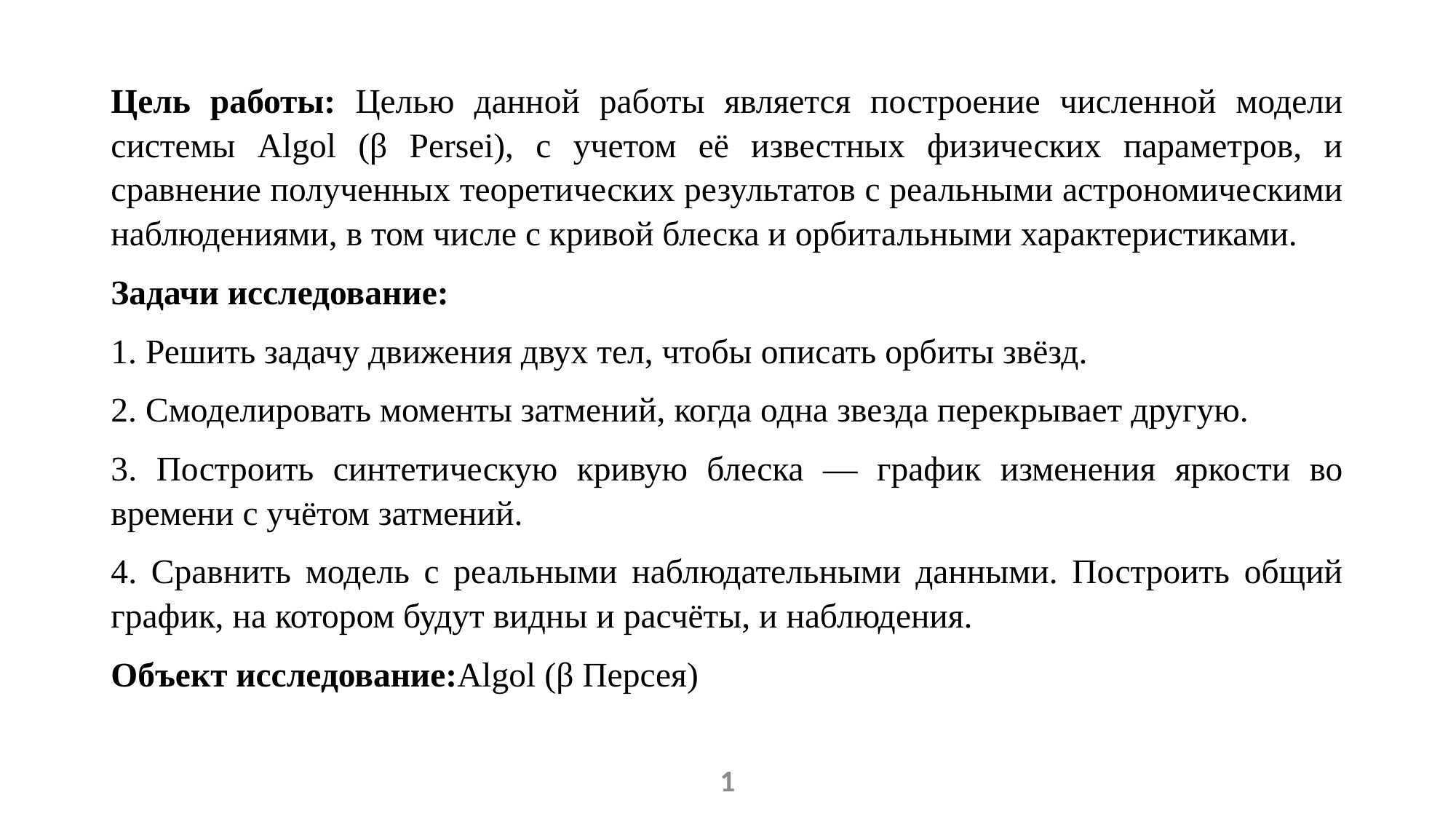

Цель работы: Целью данной работы является построение численной модели системы Algol (β Persei), с учетом её известных физических параметров, и сравнение полученных теоретических результатов с реальными астрономическими наблюдениями, в том числе с кривой блеска и орбитальными характеристиками.
Задачи исследование:
1. Решить задачу движения двух тел, чтобы описать орбиты звёзд.
2. Смоделировать моменты затмений, когда одна звезда перекрывает другую.
3. Построить синтетическую кривую блеска — график изменения яркости во времени с учётом затмений.
4. Сравнить модель с реальными наблюдательными данными. Построить общий график, на котором будут видны и расчёты, и наблюдения.
Объект исследование:Algol (β Персея)
1